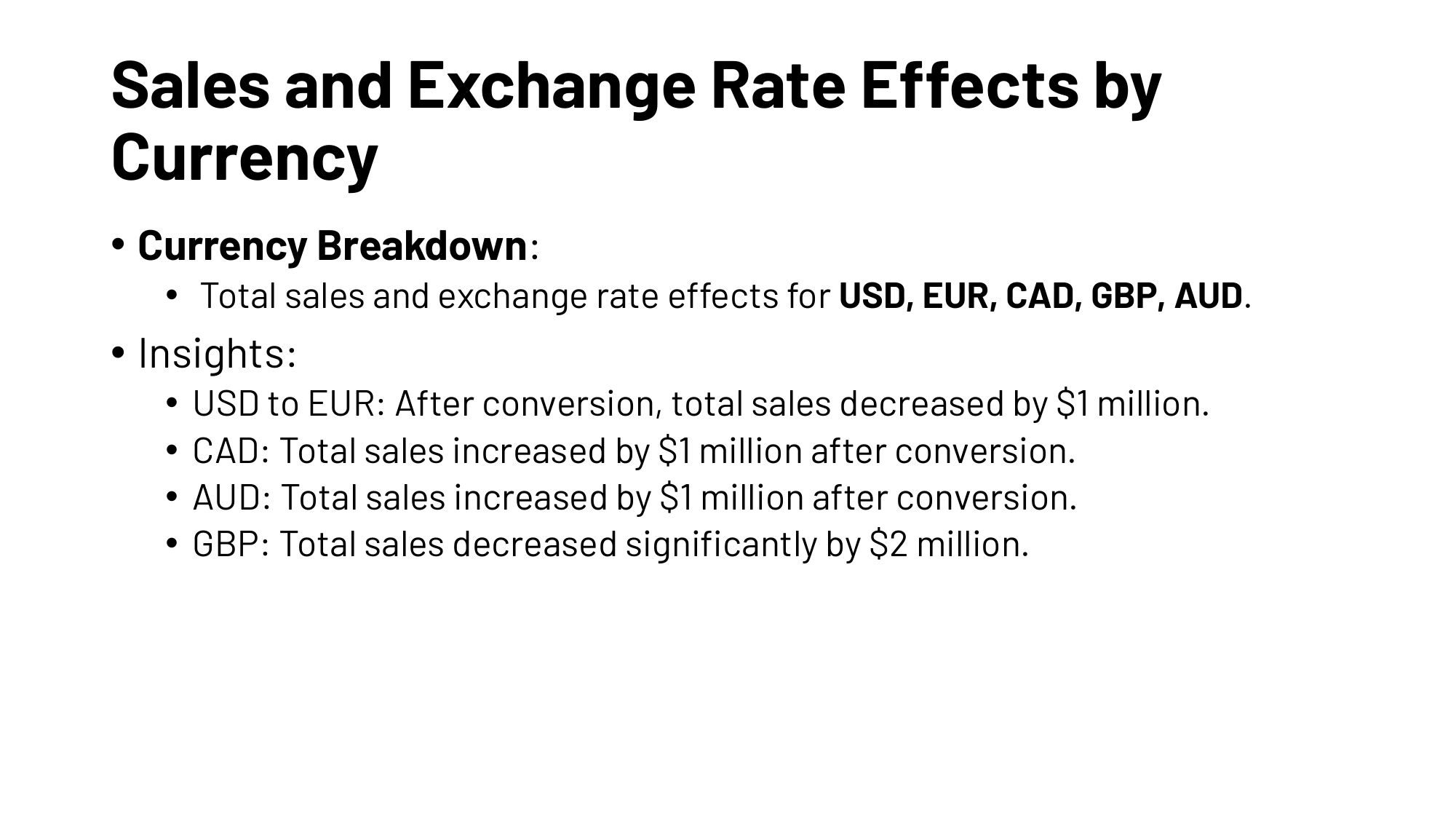

# Sales and Exchange Rate Effects by Currency
Currency Breakdown:
Total sales and exchange rate effects for USD, EUR, CAD, GBP, AUD.
Insights:
USD to EUR: After conversion, total sales decreased by $1 million.
CAD: Total sales increased by $1 million after conversion.
AUD: Total sales increased by $1 million after conversion.
GBP: Total sales decreased significantly by $2 million.